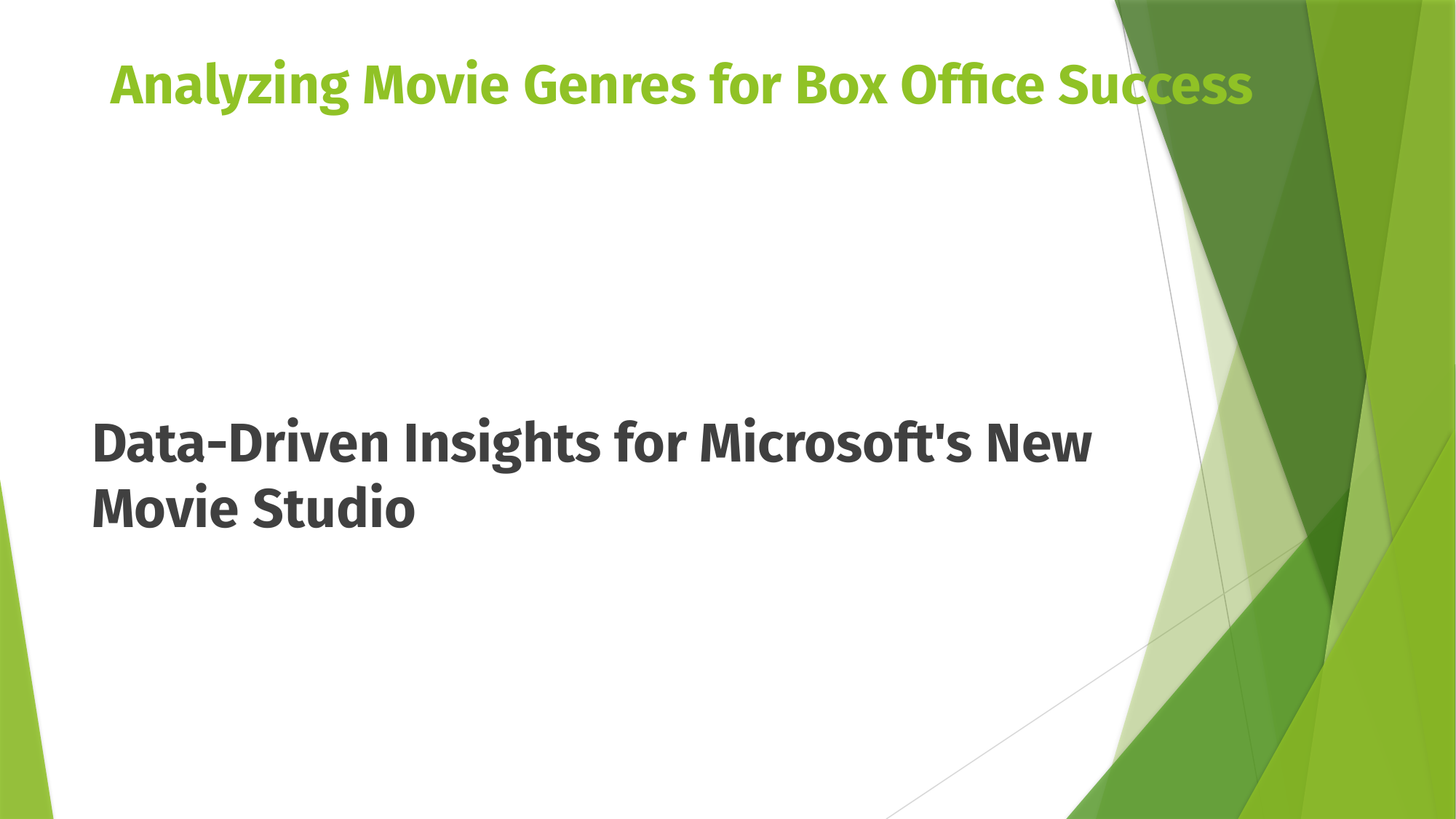

# Analyzing Movie Genres for Box Office Success

Data-Driven Insights for Microsoft's New Movie Studio